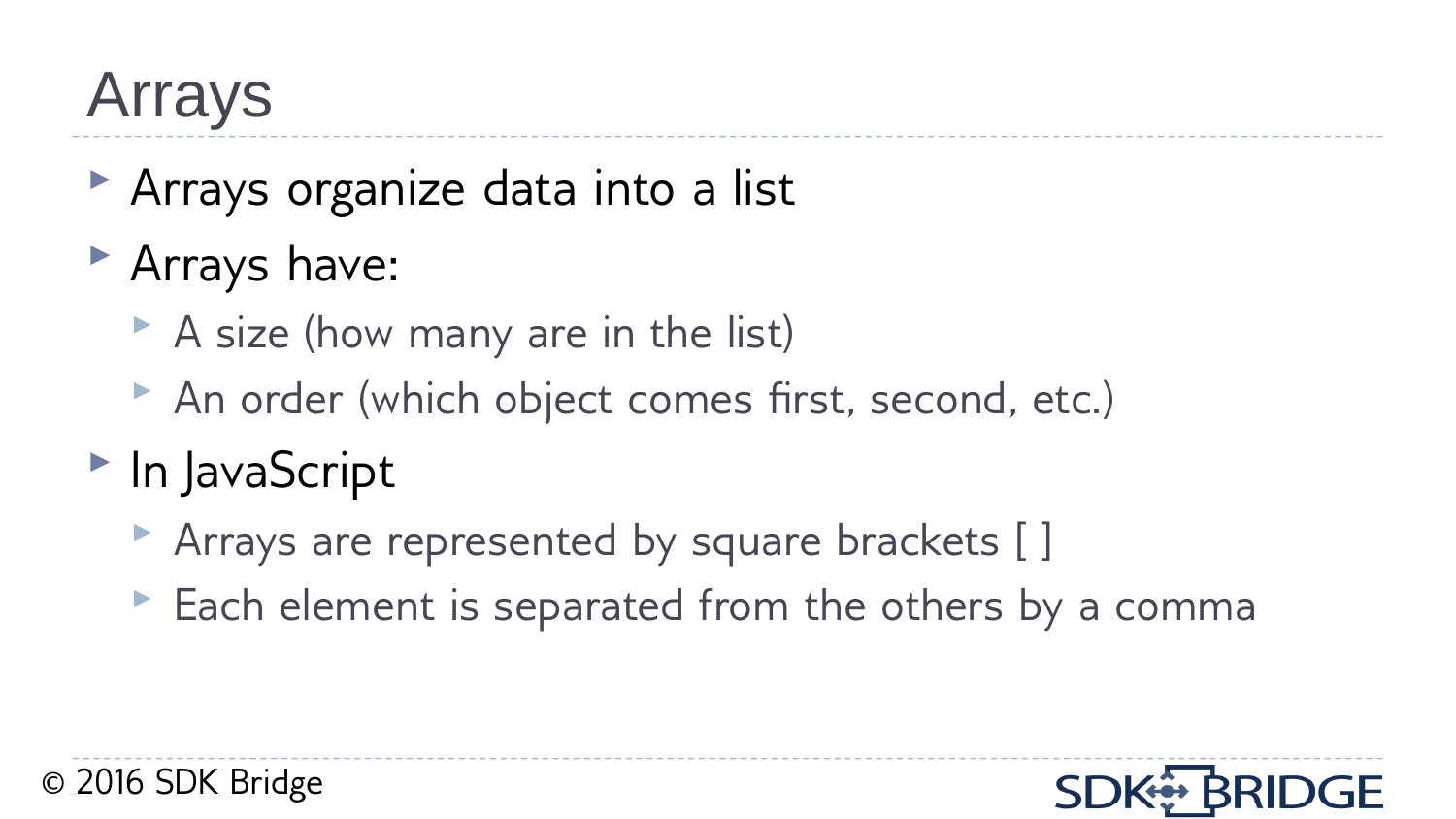

# Arrays
Arrays organize data into a list
Arrays have:
A size (how many are in the list)
An order (which object comes first, second, etc.)
In JavaScript
Arrays are represented by square brackets [ ]
Each element is separated from the others by a comma